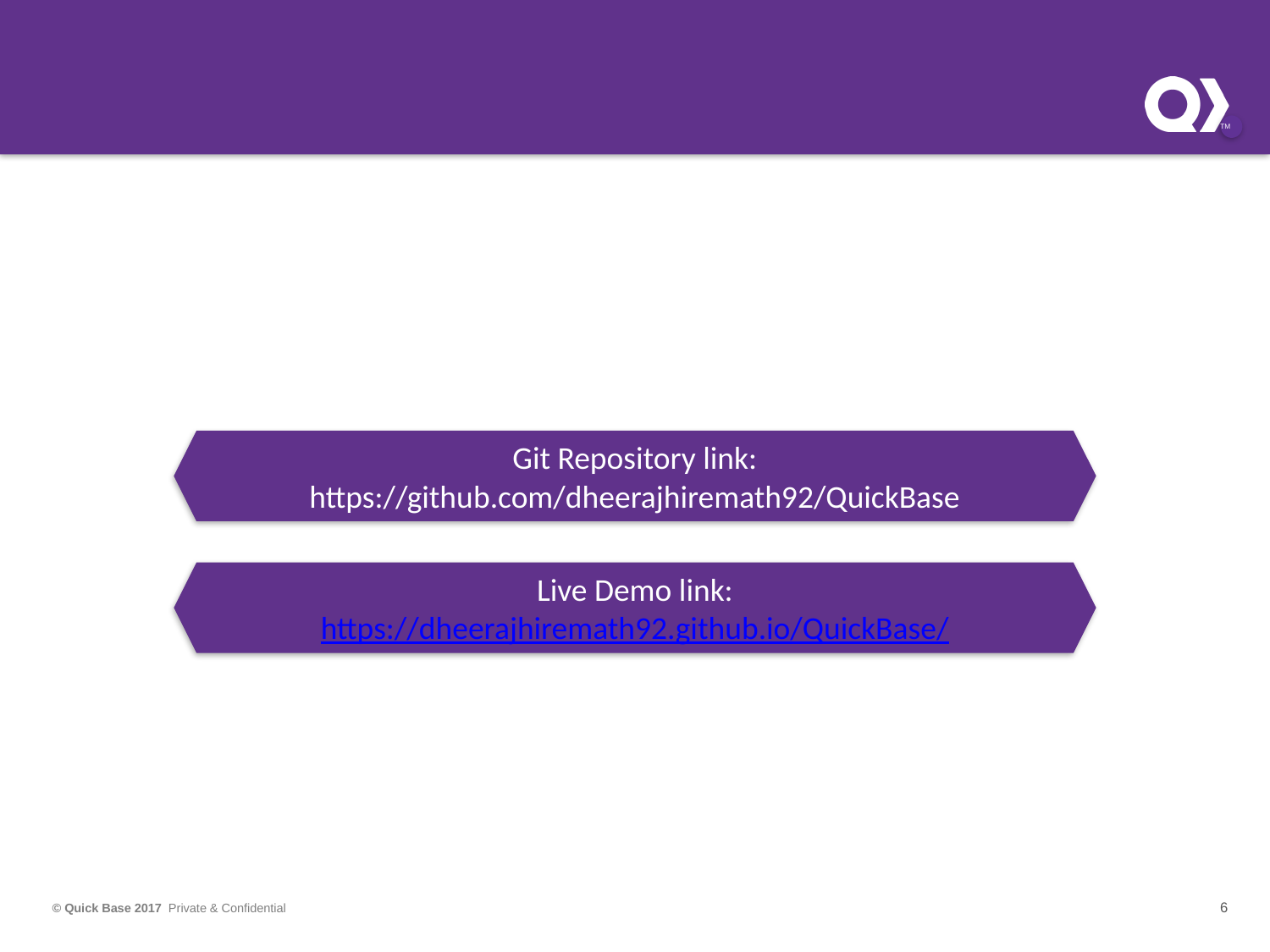

Git Repository link:
https://github.com/dheerajhiremath92/QuickBase
Live Demo link:
https://dheerajhiremath92.github.io/QuickBase/